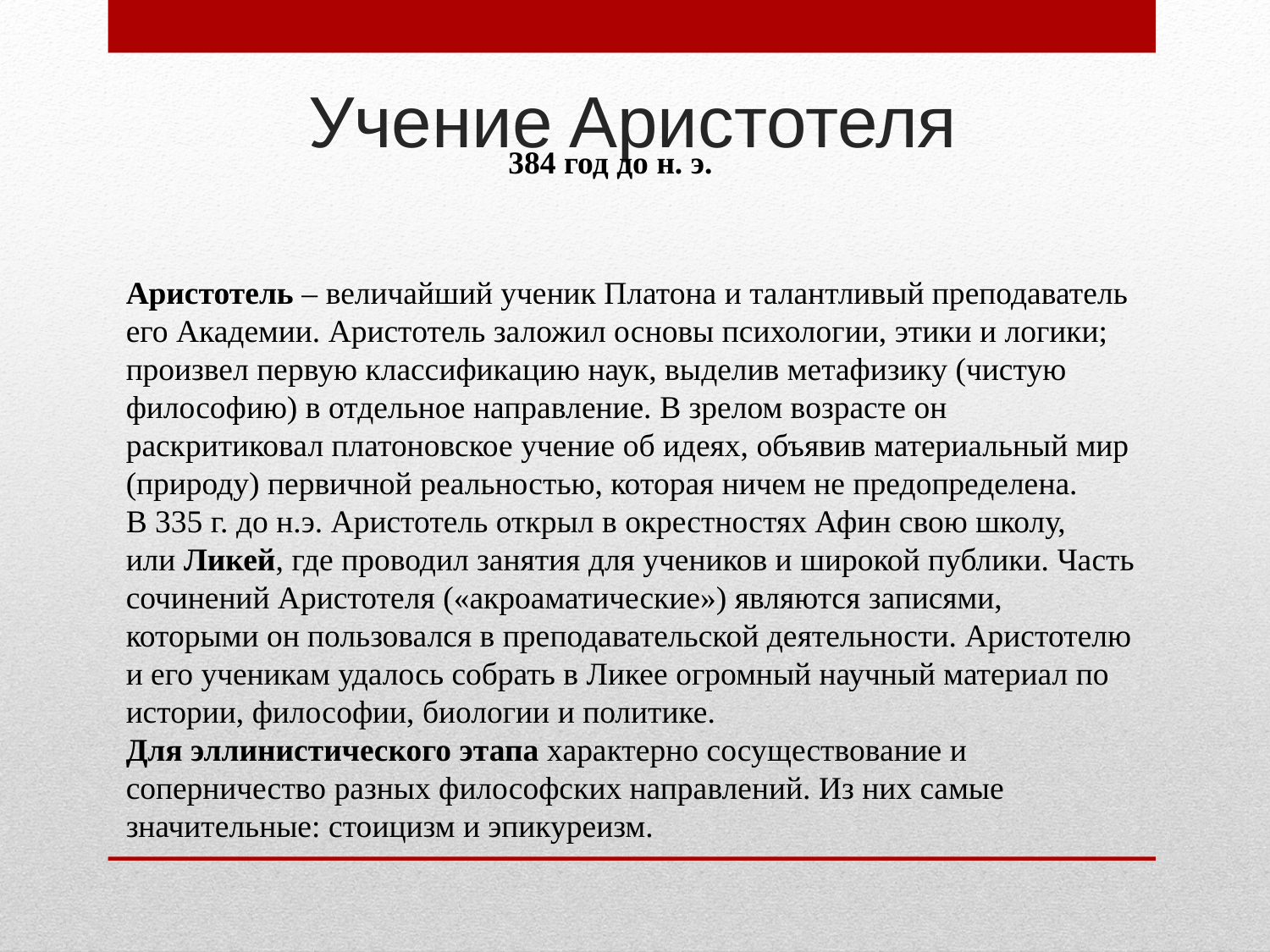

# Учение Аристотеля
384 год до н. э.
Аристотель – величайший ученик Платона и талантливый преподаватель его Академии. Аристотель заложил основы психологии, этики и логики; произвел первую классификацию наук, выделив метафизику (чистую философию) в отдельное направление. В зрелом возрасте он раскритиковал платоновское учение об идеях, объявив материальный мир (природу) первичной реальностью, которая ничем не предопределена.
В 335 г. до н.э. Аристотель открыл в окрестностях Афин свою школу, или Ликей, где проводил занятия для учеников и широкой публики. Часть сочинений Аристотеля («акроаматические») являются записями, которыми он пользовался в преподавательской деятельности. Аристотелю и его ученикам удалось собрать в Ликее огромный научный материал по истории, философии, биологии и политике.
Для эллинистического этапа характерно сосуществование и соперничество разных философских направлений. Из них самые значительные: стоицизм и эпикуреизм.